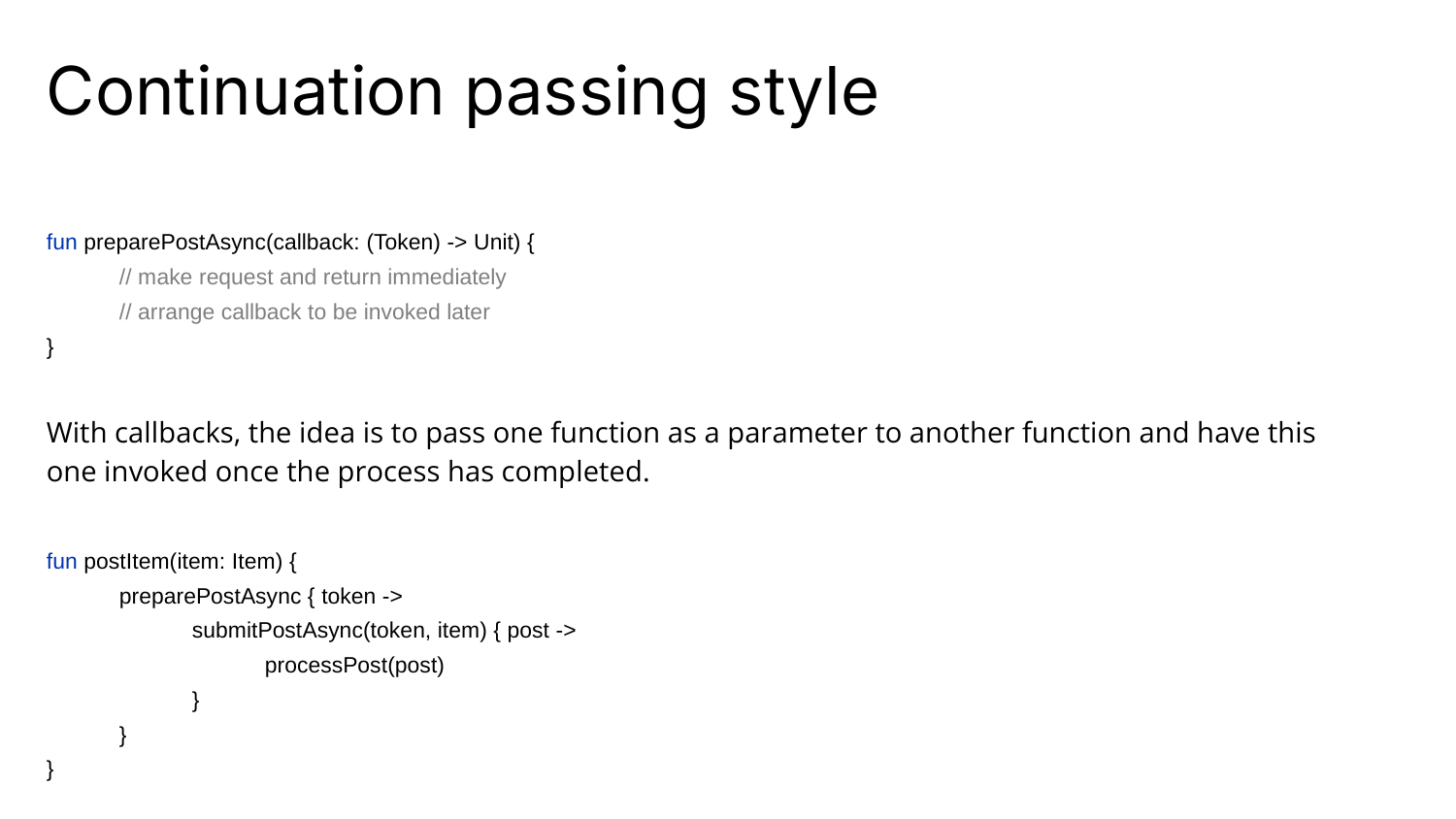

# Continuation passing style
fun preparePostAsync(callback: (Token) -> Unit) {
// make request and return immediately
// arrange callback to be invoked later
}

With callbacks, the idea is to pass one function as a parameter to another function and have this one invoked once the process has completed.

fun postItem(item: Item) {
preparePostAsync { token ->
submitPostAsync(token, item) { post ->
processPost(post)
}
}
}